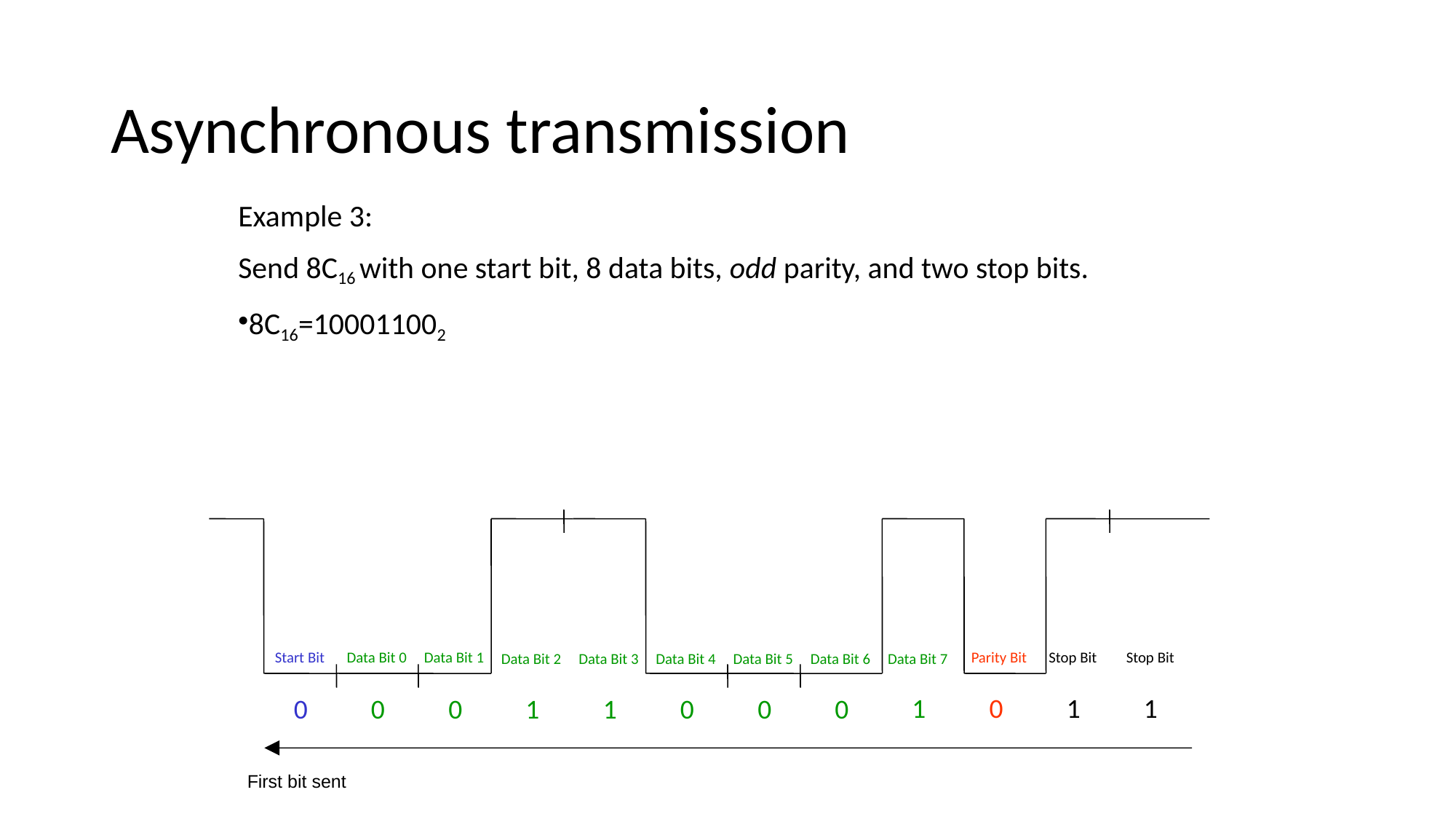

# Asynchronous transmission
Example 3:
Send 8C16 with one start bit, 8 data bits, odd parity, and two stop bits.
8C16=100011002

Start Bit
Data Bit 0
Data Bit 1
Parity Bit
Stop Bit
Stop Bit
Data Bit 2
Data Bit 3
Data Bit 4
Data Bit 5
Data Bit 6
Data Bit 7
1
0
1
1
0
0
0
1
1
0
0
0

First bit sent